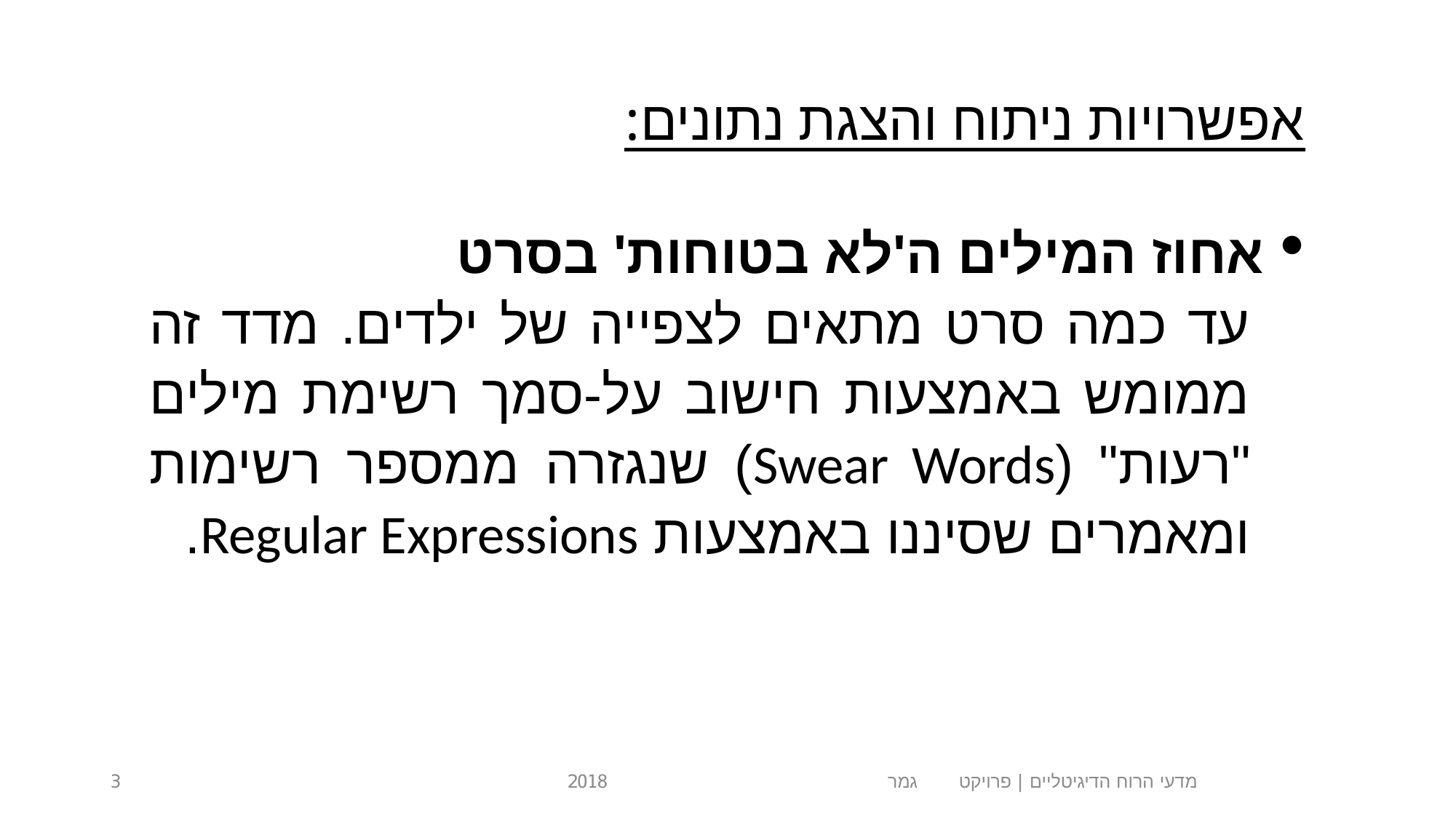

אפשרויות ניתוח והצגת נתונים:

אחוז המילים ה'לא בטוחות' בסרט
עד כמה סרט מתאים לצפייה של ילדים. מדד זה ממומש באמצעות חישוב על-סמך רשימת מילים "רעות" (Swear Words) שנגזרה ממספר רשימות ומאמרים שסיננו באמצעות Regular Expressions.
3
מדעי הרוח הדיגיטליים | פרויקט גמר 2018